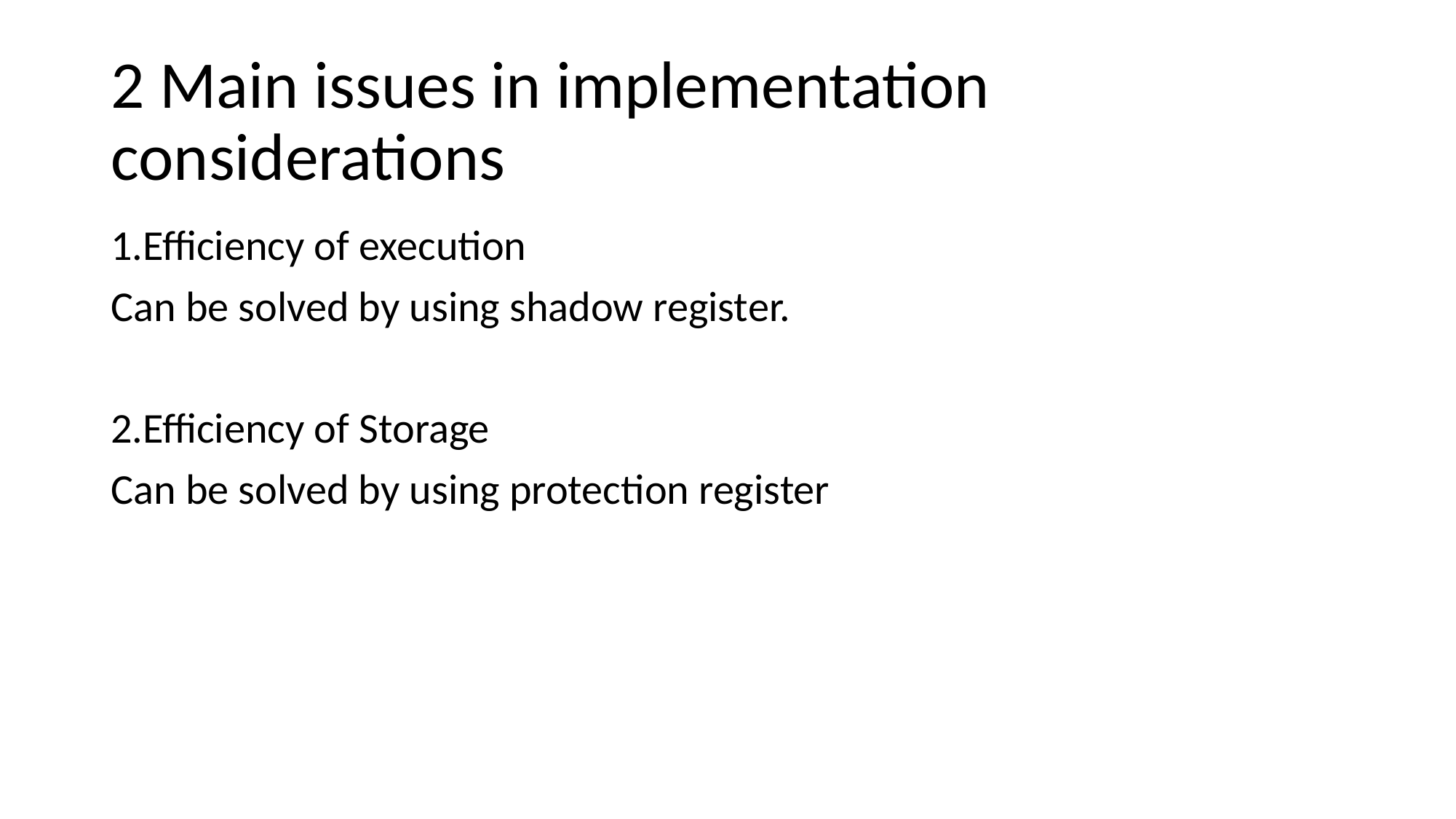

# 2 Main issues in implementation considerations
1.Efficiency of execution
Can be solved by using shadow register.

2.Efficiency of Storage
Can be solved by using protection register